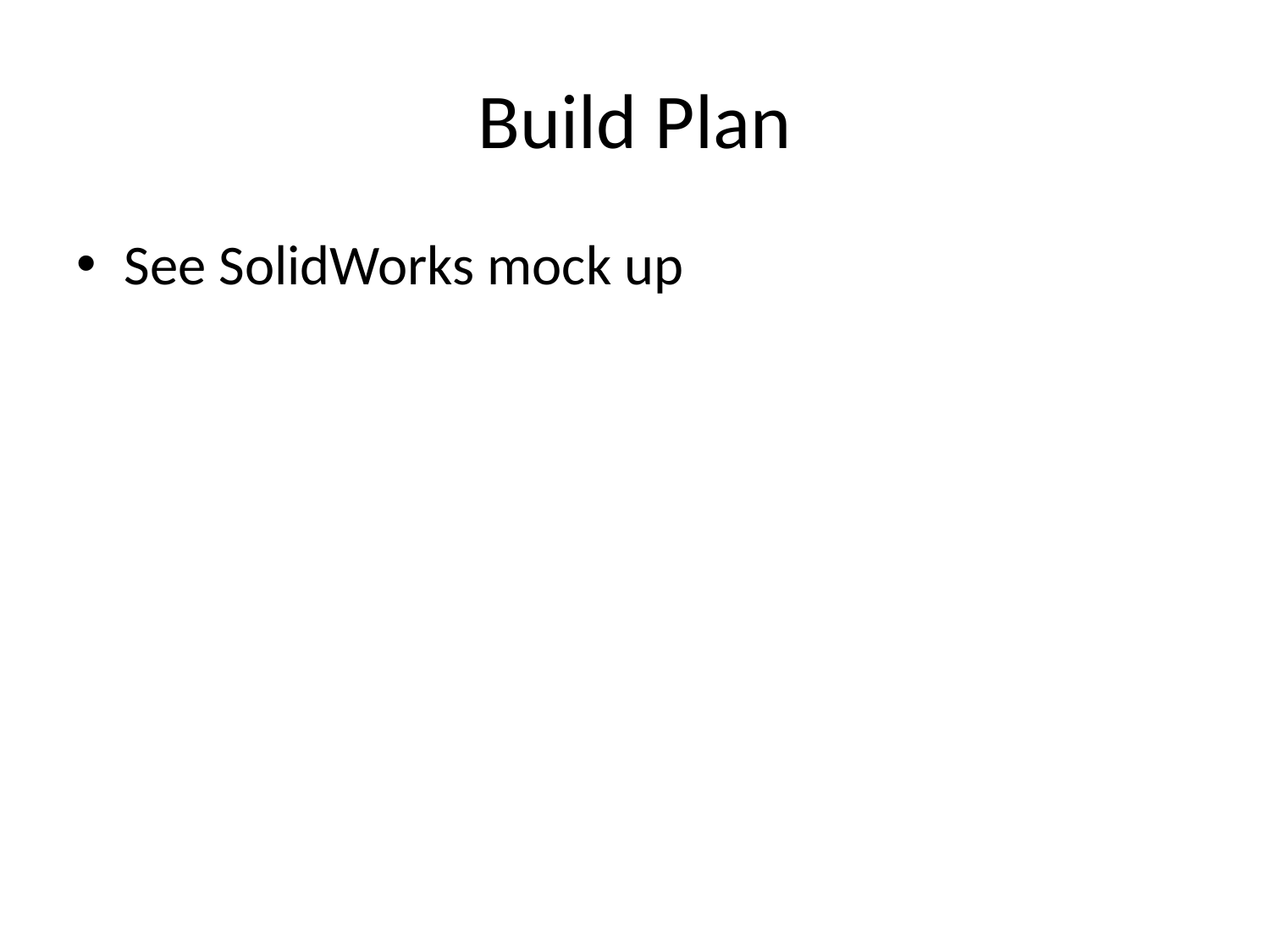

# Build Plan
See SolidWorks mock up